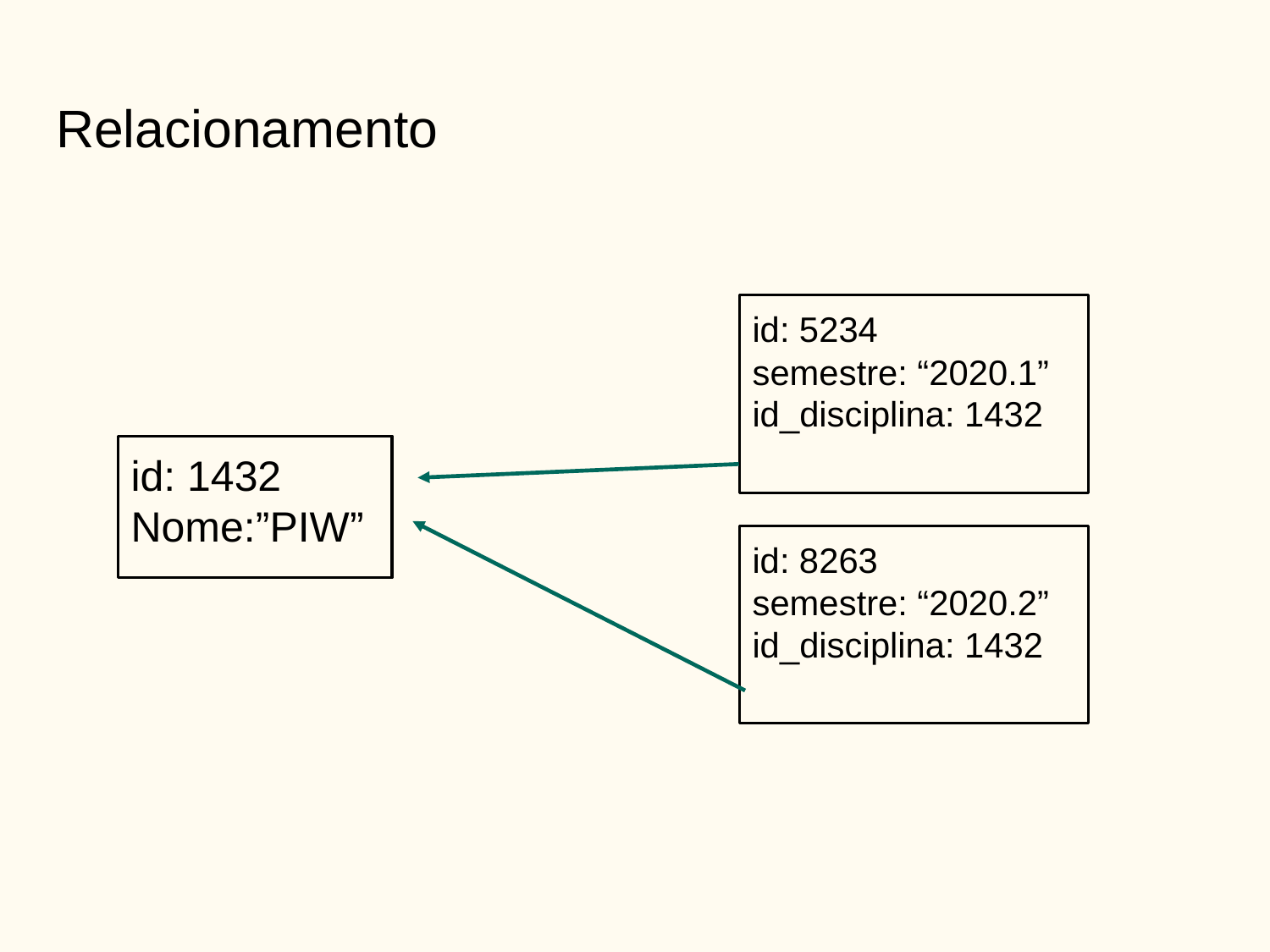

# Relacionamento
id: 5234
semestre: “2020.1”
id_disciplina: 1432
id: 1432
Nome:”PIW”
id: 8263
semestre: “2020.2”
id_disciplina: 1432